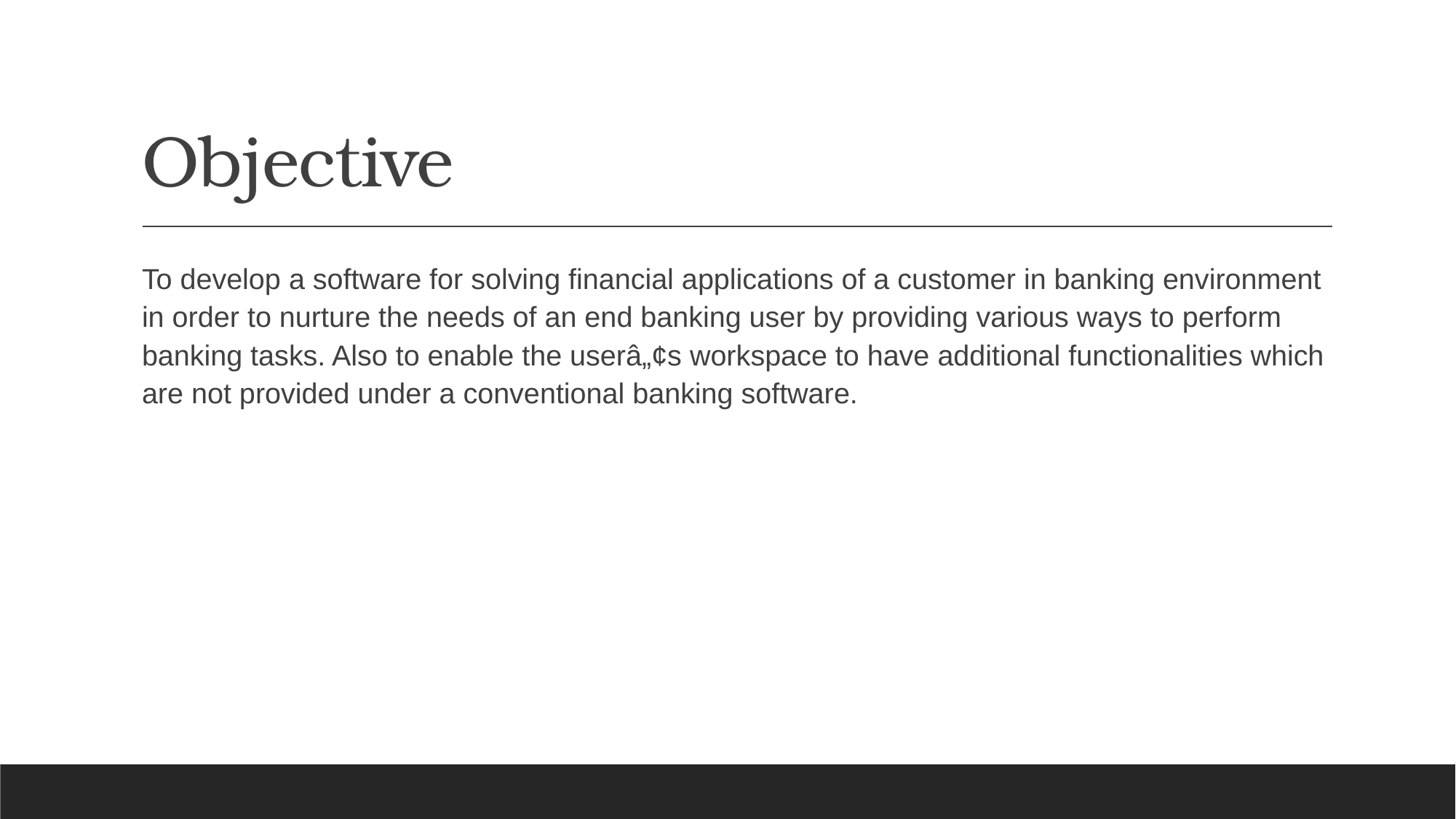

# Objective
To develop a software for solving financial applications of a customer in banking environment in order to nurture the needs of an end banking user by providing various ways to perform banking tasks. Also to enable the userâ„¢s workspace to have additional functionalities which are not provided under a conventional banking software.